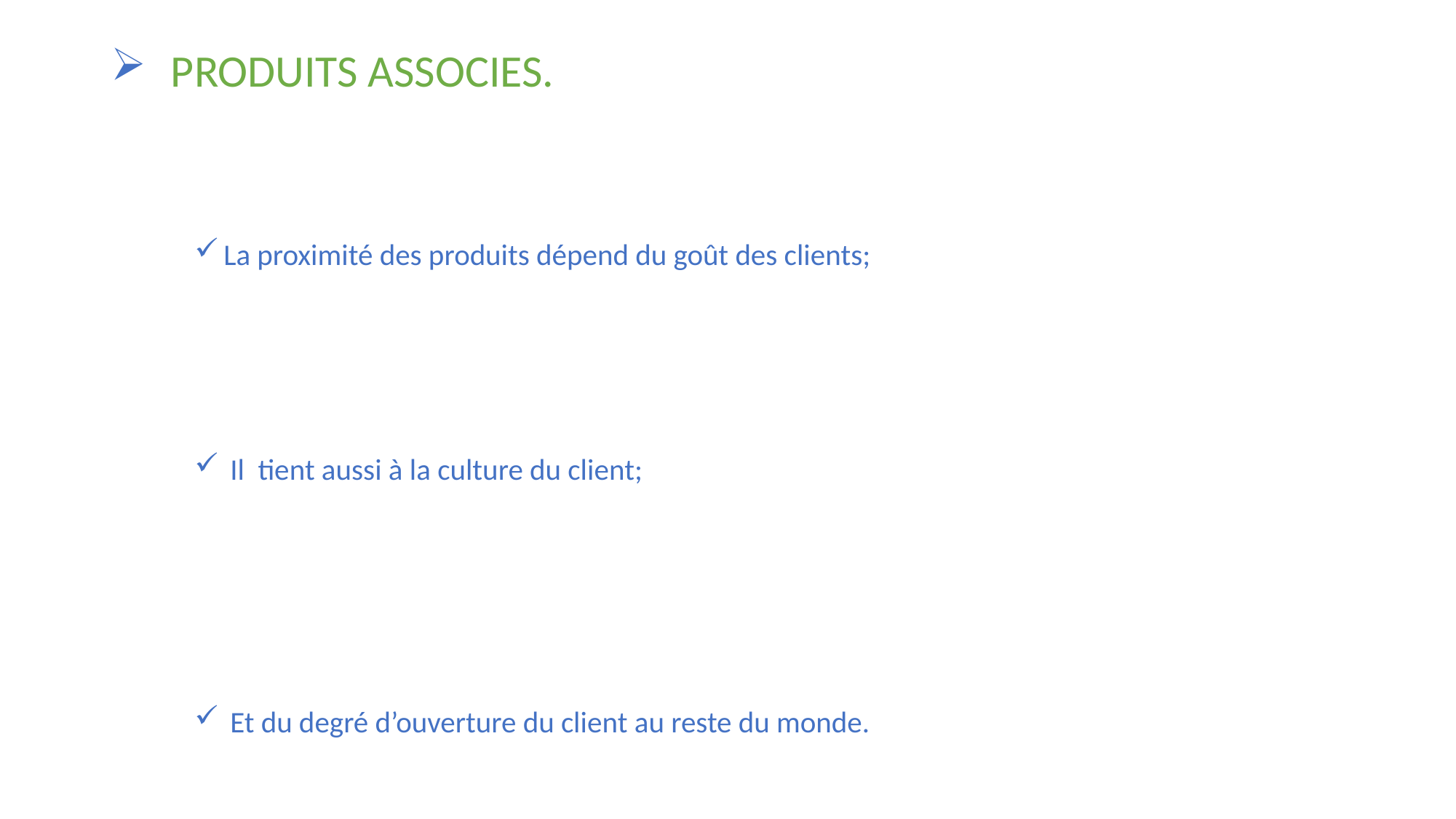

# PRODUITS ASSOCIES.
 La proximité des produits dépend du goût des clients;

  Il  tient aussi à la culture du client;

  Et du degré d’ouverture du client au reste du monde.